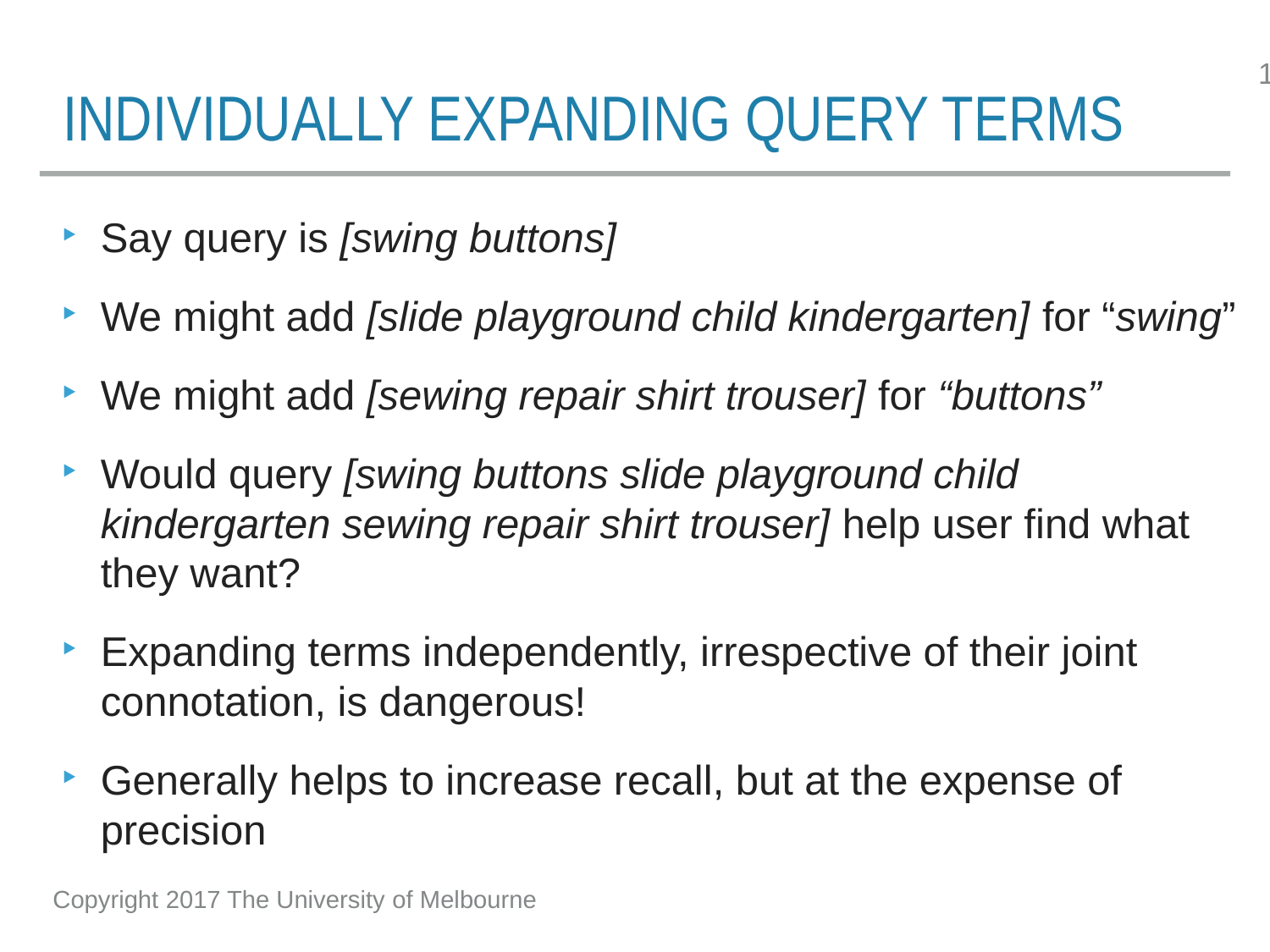

# Individually expanding query terms
Say query is [swing buttons]
We might add [slide playground child kindergarten] for “swing”
We might add [sewing repair shirt trouser] for “buttons”
Would query [swing buttons slide playground child kindergarten sewing repair shirt trouser] help user find what they want?
Expanding terms independently, irrespective of their joint connotation, is dangerous!
Generally helps to increase recall, but at the expense of precision